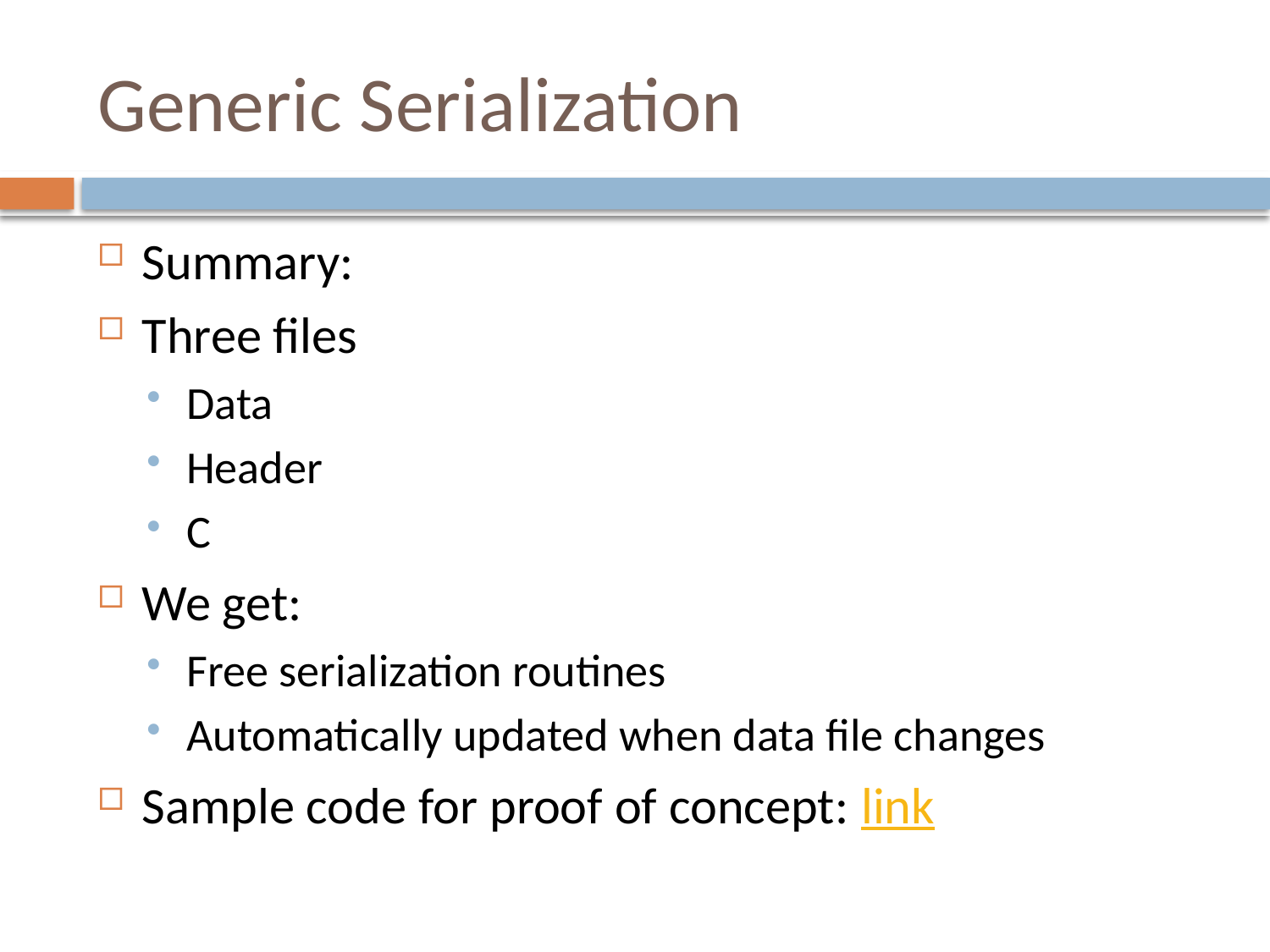

# Generic Serialization
Summary:
Three files
Data
Header
C
We get:
Free serialization routines
Automatically updated when data file changes
Sample code for proof of concept: link